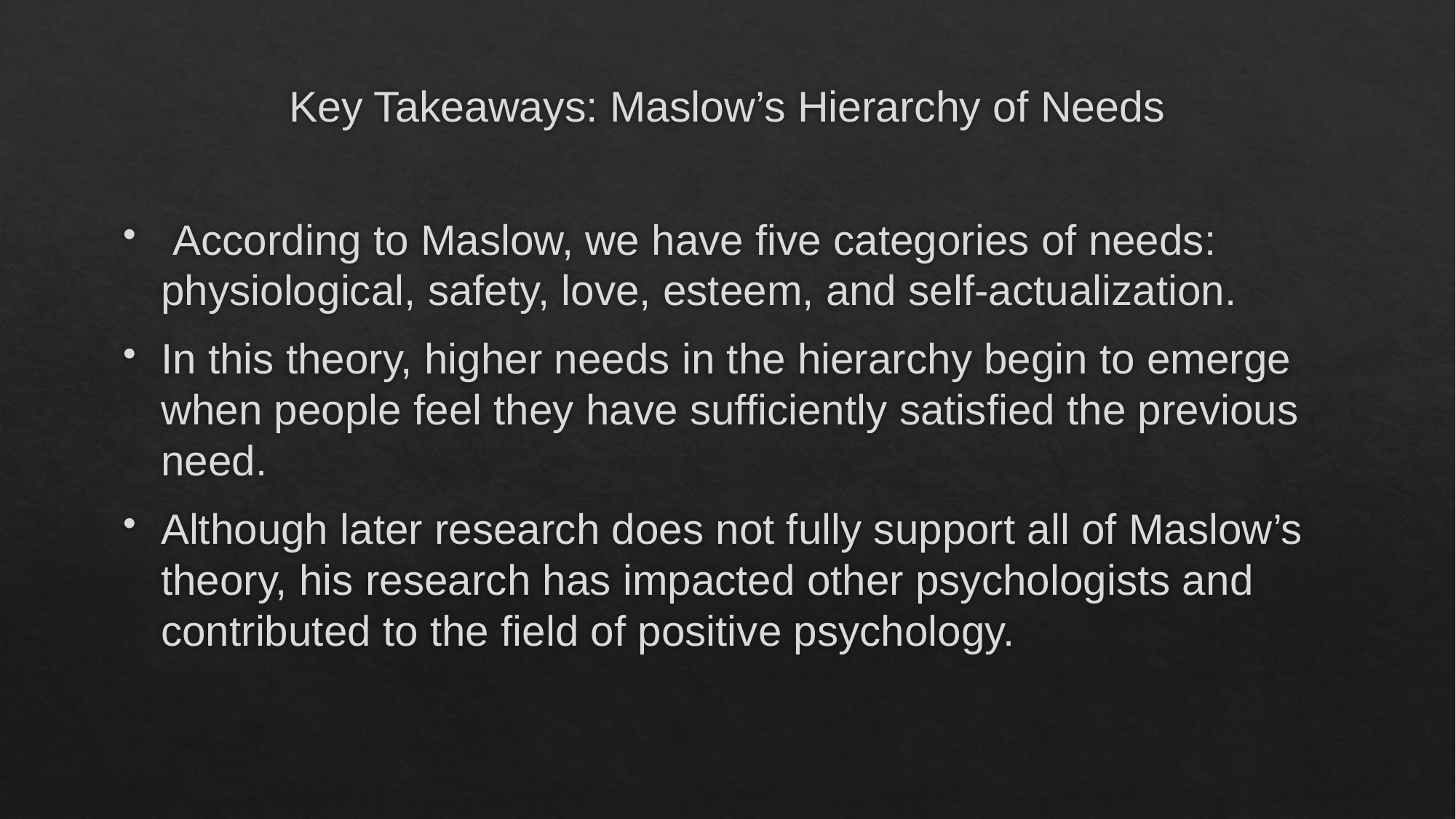

# Key Takeaways: Maslow’s Hierarchy of Needs
 According to Maslow, we have five categories of needs: physiological, safety, love, esteem, and self-actualization.
In this theory, higher needs in the hierarchy begin to emerge when people feel they have sufficiently satisfied the previous need.
Although later research does not fully support all of Maslow’s theory, his research has impacted other psychologists and contributed to the field of positive psychology.